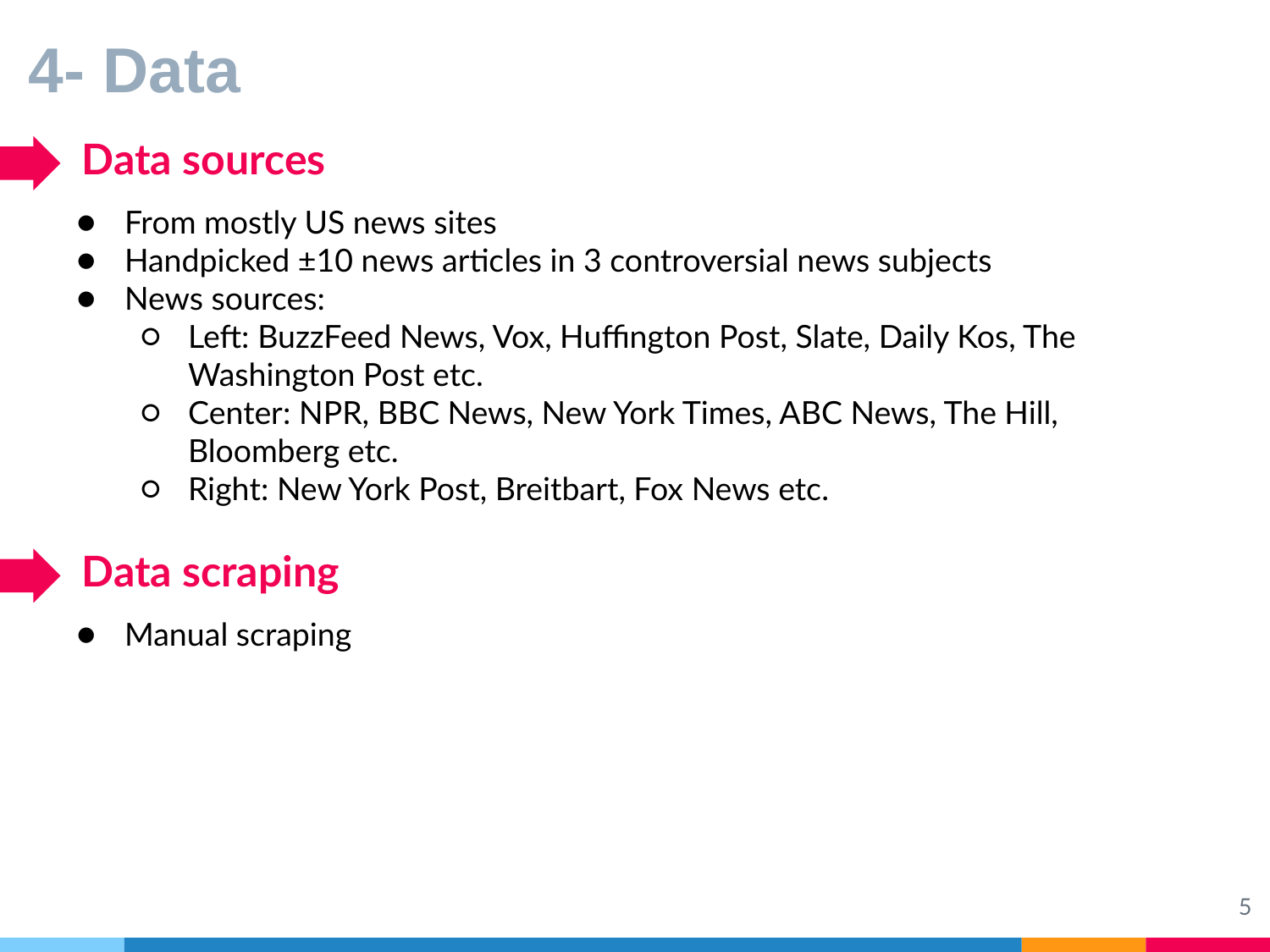

# 4- Data
Data sources

From mostly US news sites
Handpicked ±10 news articles in 3 controversial news subjects
News sources:
Left: BuzzFeed News, Vox, Huffington Post, Slate, Daily Kos, The Washington Post etc.
Center: NPR, BBC News, New York Times, ABC News, The Hill, Bloomberg etc.
Right: New York Post, Breitbart, Fox News etc.
Data scraping

Manual scraping
5
6